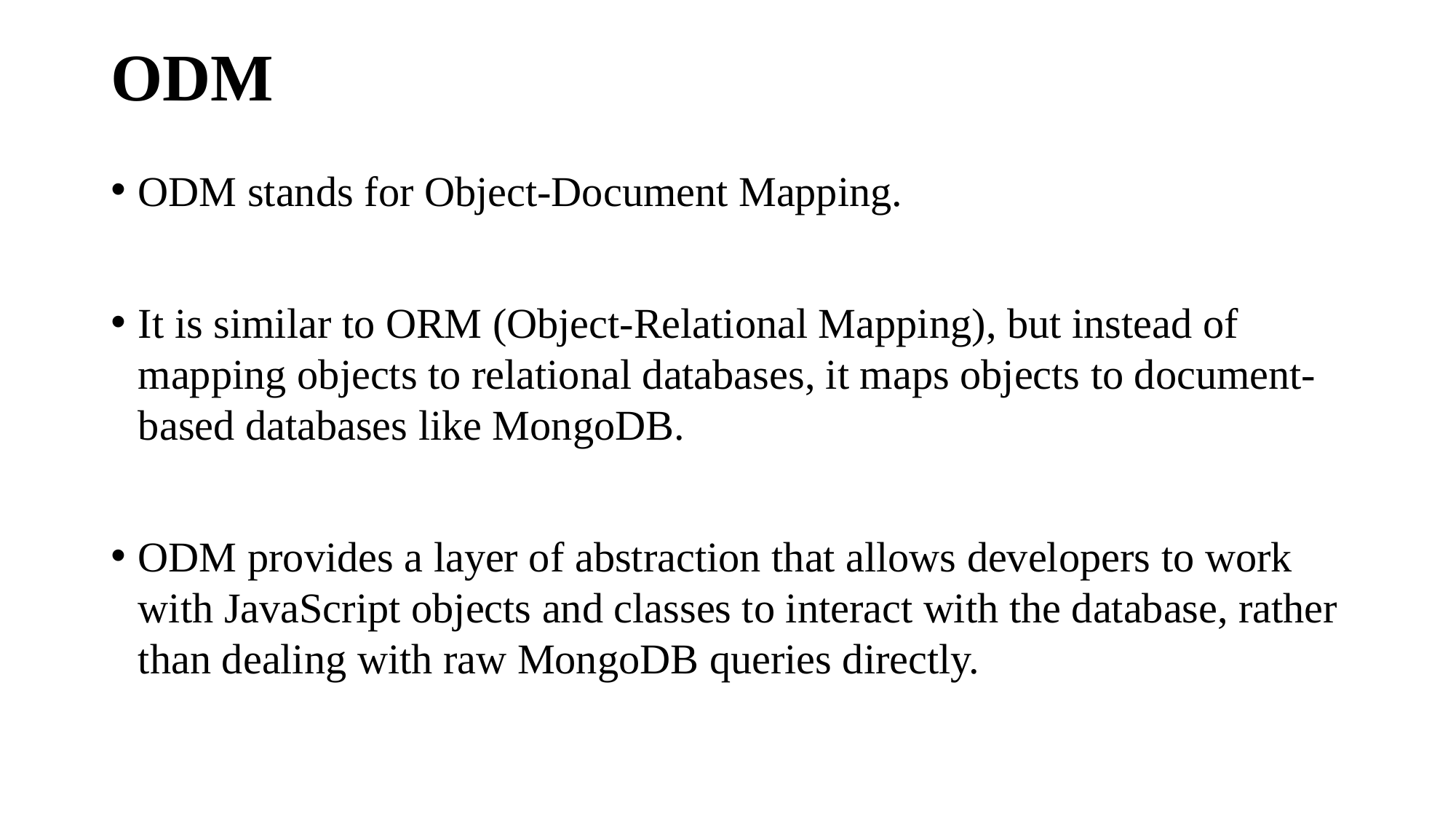

# ODM
ODM stands for Object-Document Mapping.

It is similar to ORM (Object-Relational Mapping), but instead of mapping objects to relational databases, it maps objects to document-based databases like MongoDB.

ODM provides a layer of abstraction that allows developers to work with JavaScript objects and classes to interact with the database, rather than dealing with raw MongoDB queries directly.